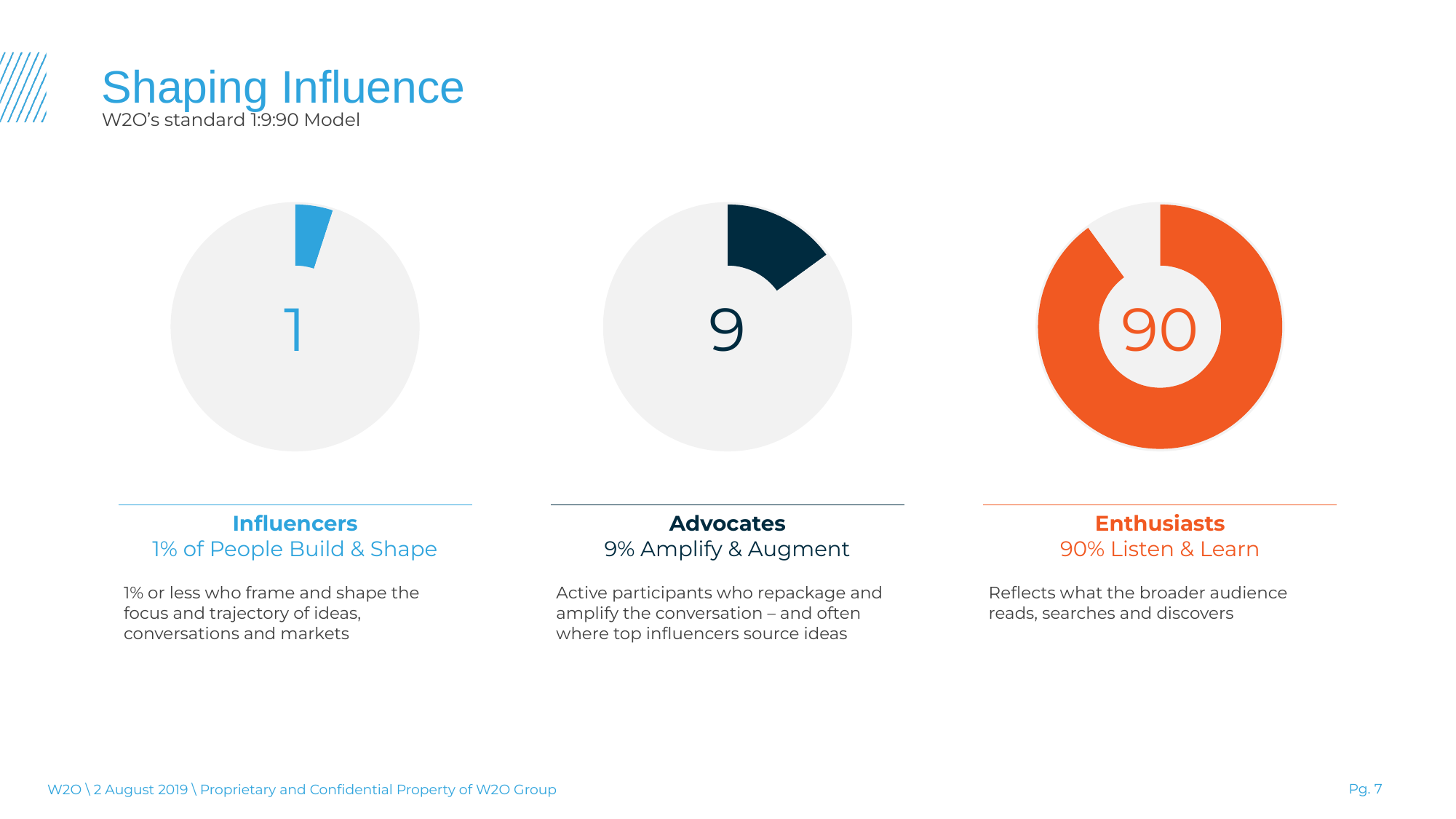

# Shaping Influence
W2O’s standard 1:9:90 Model

### Chart

| Category | Sales |
|---|---|
| 1st Qtr | 5.0 |
| 2nd Qtr | 95.0 |

### Chart

| Category | Sales |
|---|---|
| 1st Qtr | 15.0 |
| 2nd Qtr | 85.0 |

### Chart

| Category | Sales |
|---|---|
| 1st Qtr | 90.0 |
| 2nd Qtr | 10.0 |
1
9
90
| Influencers 1% of People Build & Shape 1% or less who frame and shape the focus and trajectory of ideas, conversations and markets |
| --- |
| Advocates 9% Amplify & Augment Active participants who repackage and amplify the conversation – and often where top influencers source ideas |
| --- |
| Enthusiasts 90% Listen & Learn Reflects what the broader audience reads, searches and discovers |
| --- |